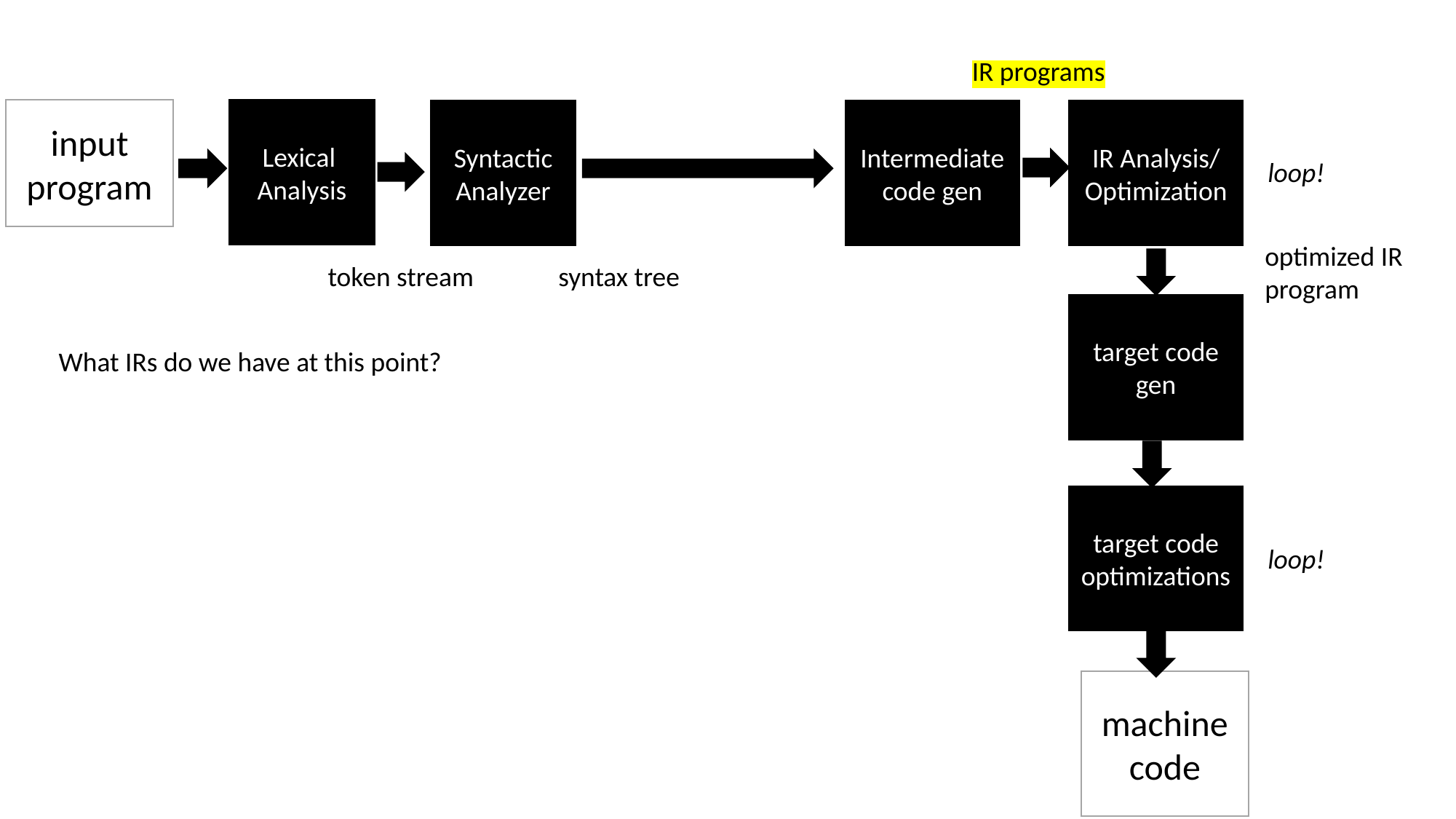

IR programs
input program
Lexical
Analysis
Syntactic Analyzer
Intermediate code gen
IR Analysis/ Optimization

loop!

optimized IR
program
token stream
syntax tree

target code gen
What IRs do we have at this point?

target code optimizations
loop!

machine code